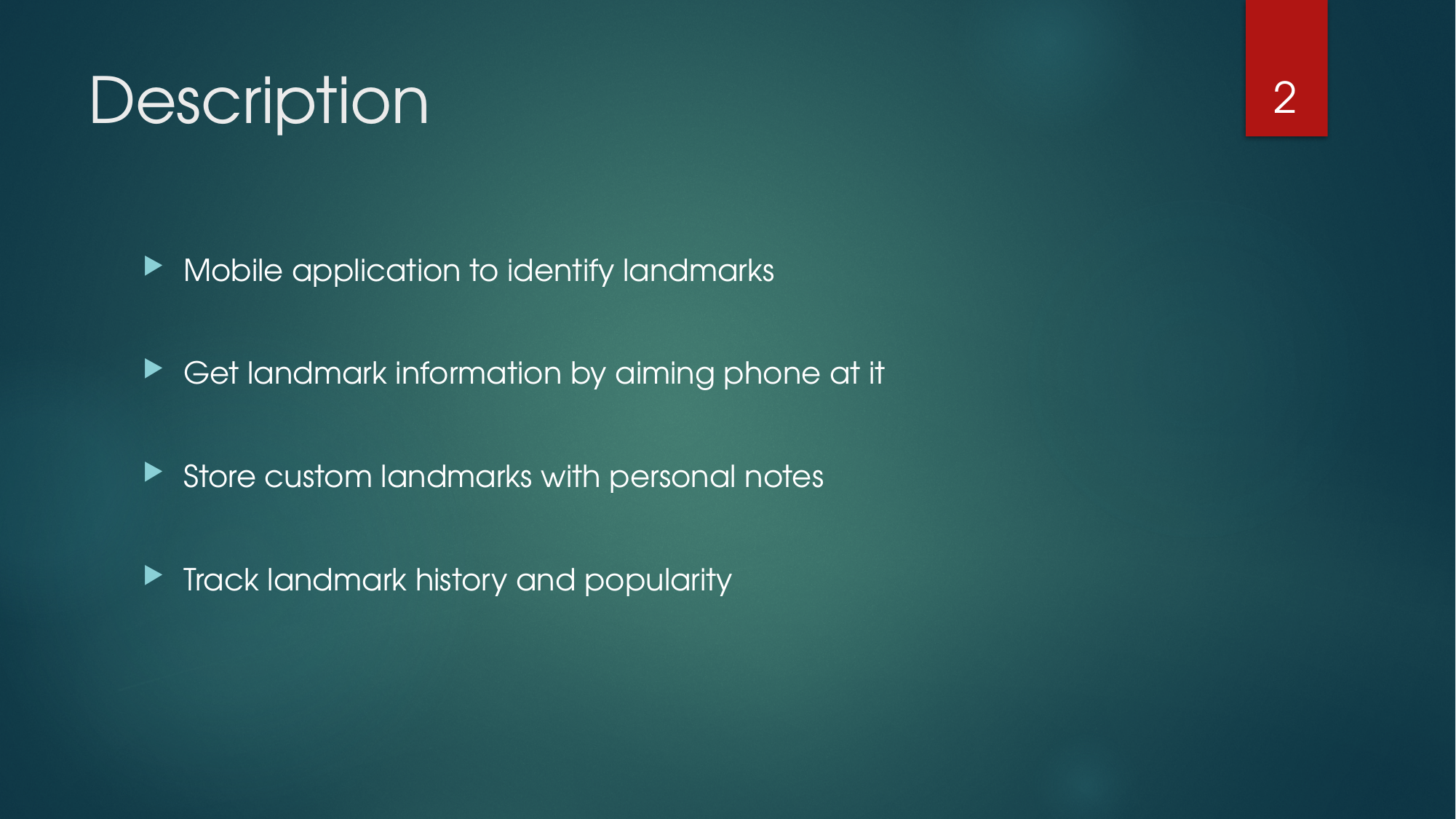

2
# Description
Mobile application to identify landmarks

Get landmark information by aiming phone at it

Store custom landmarks with personal notes

Track landmark history and popularity